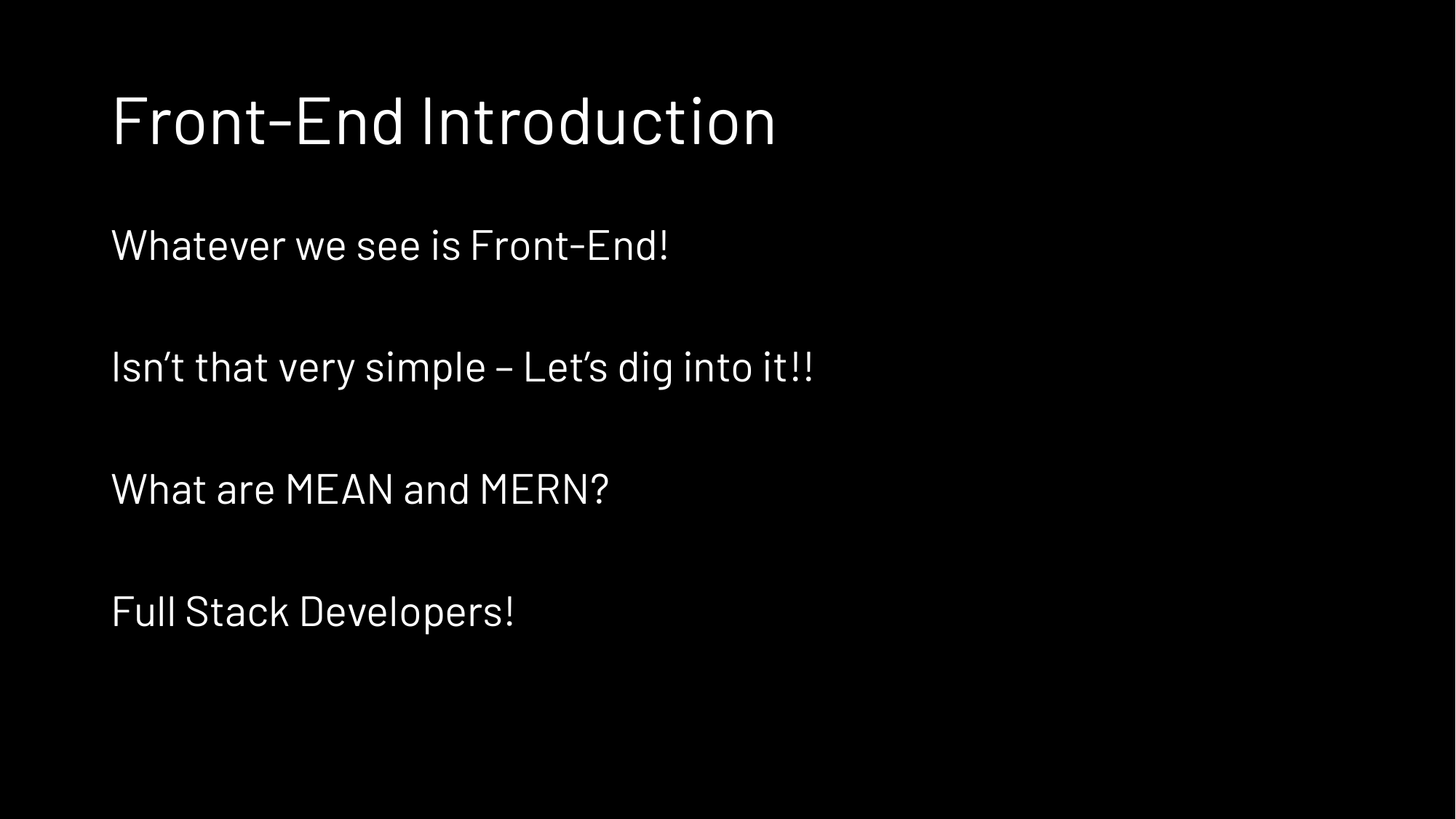

# Front-End Introduction
Whatever we see is Front-End!

Isn’t that very simple – Let’s dig into it!!

What are MEAN and MERN?

Full Stack Developers!